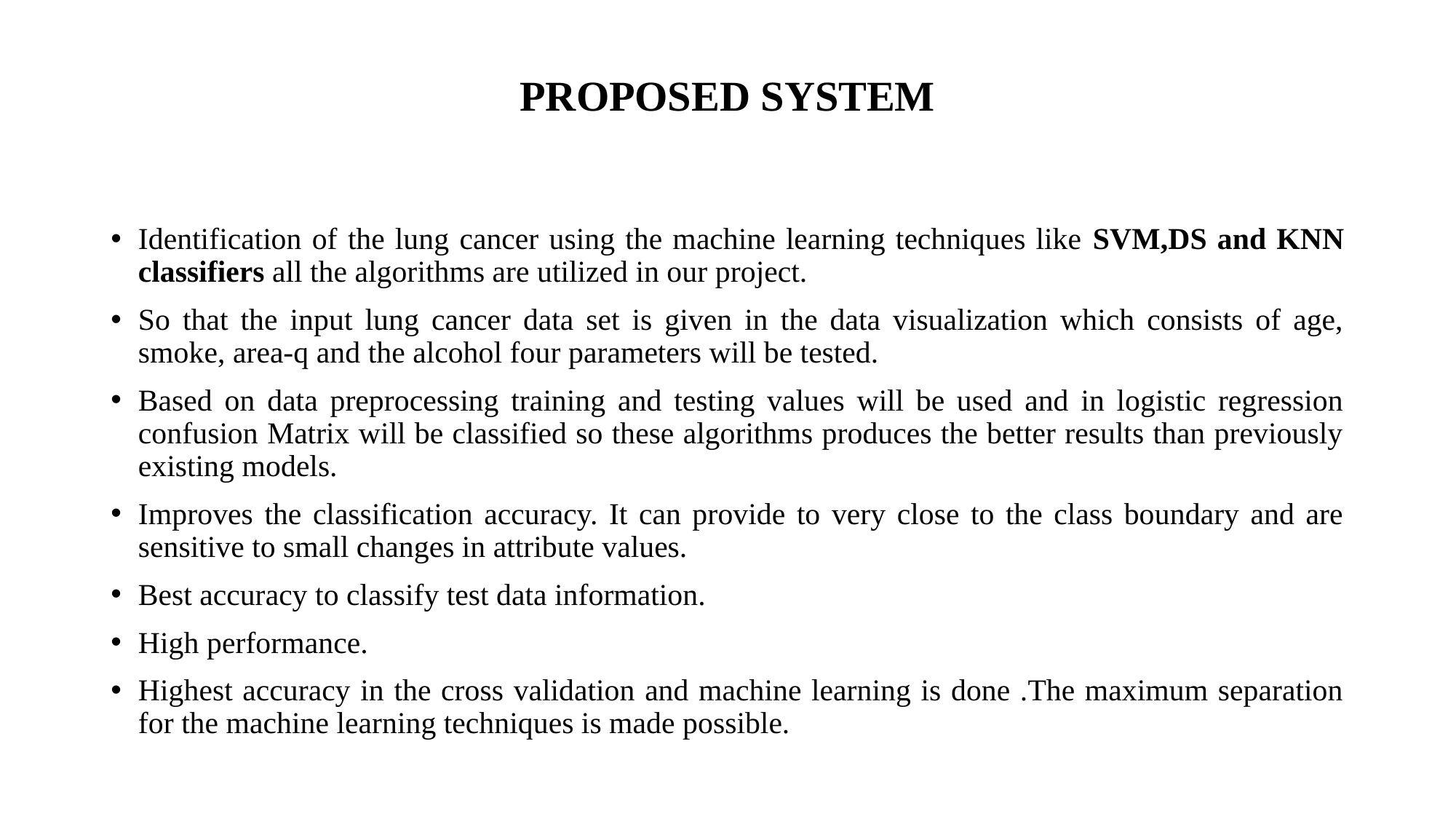

# PROPOSED SYSTEM
Identification of the lung cancer using the machine learning techniques like SVM,DS and KNN classifiers all the algorithms are utilized in our project.
So that the input lung cancer data set is given in the data visualization which consists of age, smoke, area-q and the alcohol four parameters will be tested.
Based on data preprocessing training and testing values will be used and in logistic regression confusion Matrix will be classified so these algorithms produces the better results than previously existing models.
Improves the classification accuracy. It can provide to very close to the class boundary and are sensitive to small changes in attribute values.
Best accuracy to classify test data information.
High performance.
Highest accuracy in the cross validation and machine learning is done .The maximum separation for the machine learning techniques is made possible.